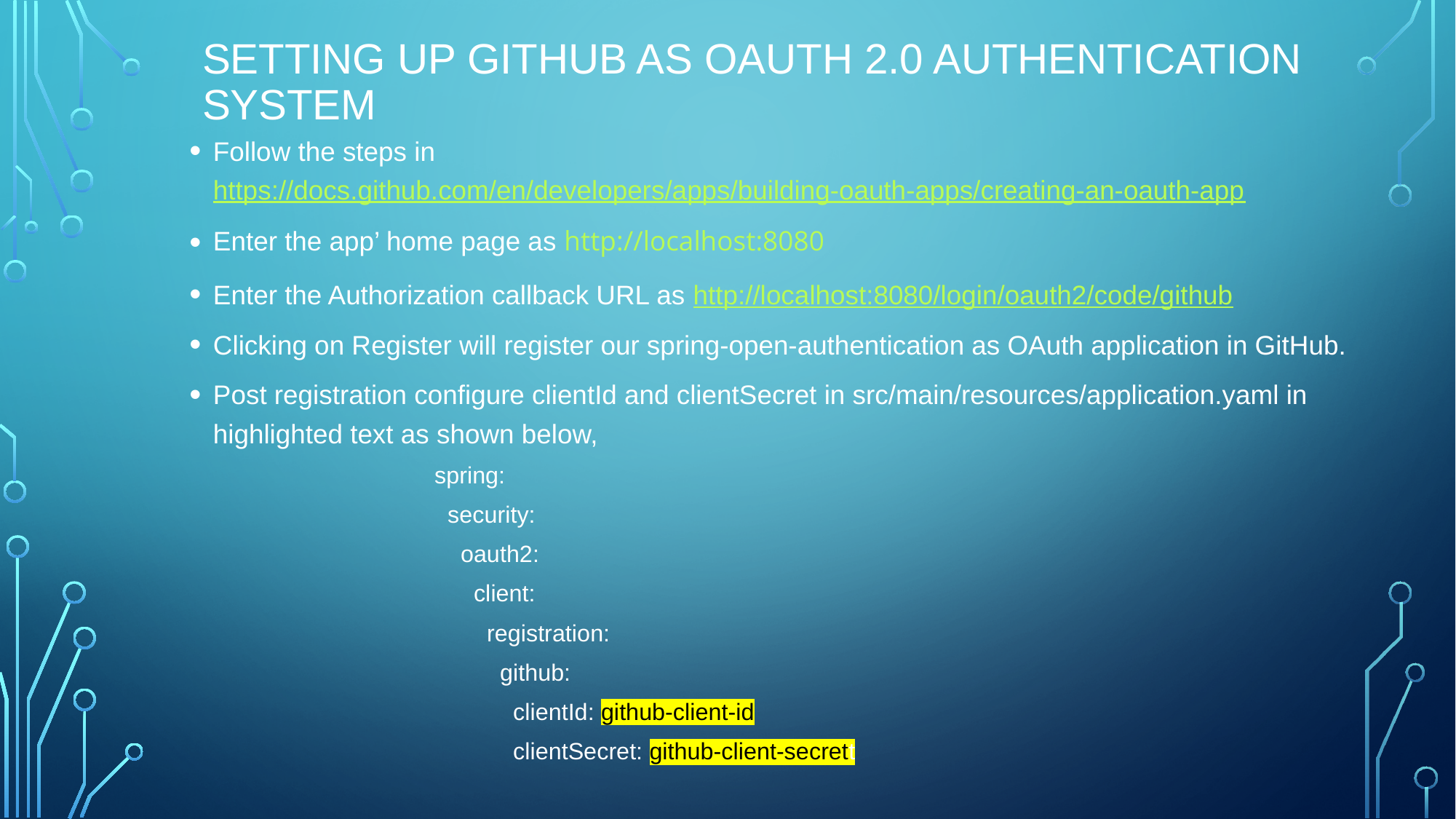

# Setting up GitHub as OAuth 2.0 Authentication System
Follow the steps in https://docs.github.com/en/developers/apps/building-oauth-apps/creating-an-oauth-app
Enter the app’ home page as http://localhost:8080
Enter the Authorization callback URL as http://localhost:8080/login/oauth2/code/github
Clicking on Register will register our spring-open-authentication as OAuth application in GitHub.
Post registration configure clientId and clientSecret in src/main/resources/application.yaml in highlighted text as shown below,
spring:
  security:
    oauth2:
      client:
        registration:
          github:
            clientId: github-client-id
            clientSecret: github-client-secrett